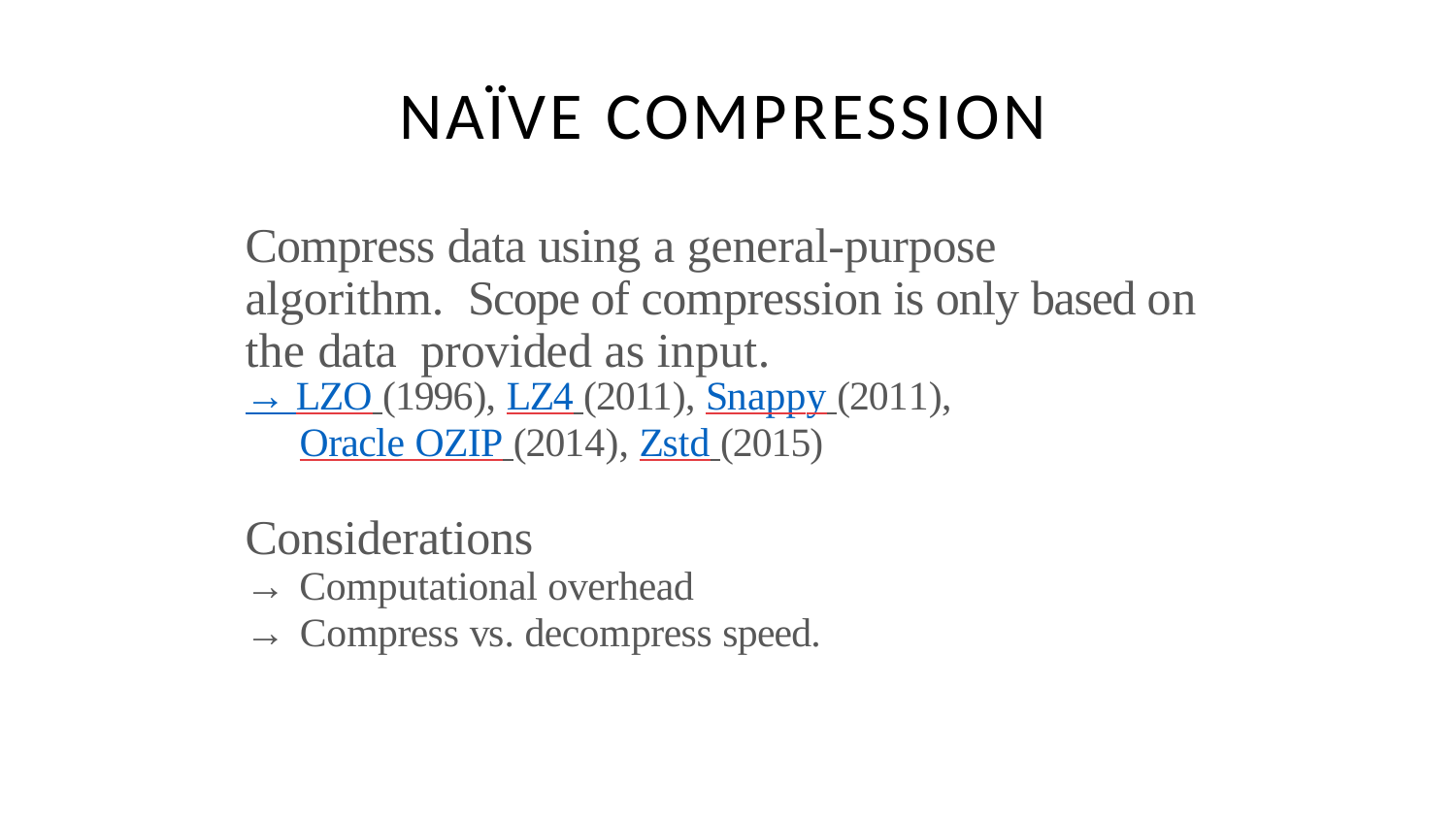

# NAÏVE COMPRESSION
Compress data using a general-purpose algorithm.  Scope of compression is only based on the data  provided as input.
→ LZO (1996), LZ4 (2011), Snappy (2011),
Oracle OZIP (2014), Zstd (2015)
Considerations
→ Computational overhead
→ Compress vs. decompress speed.